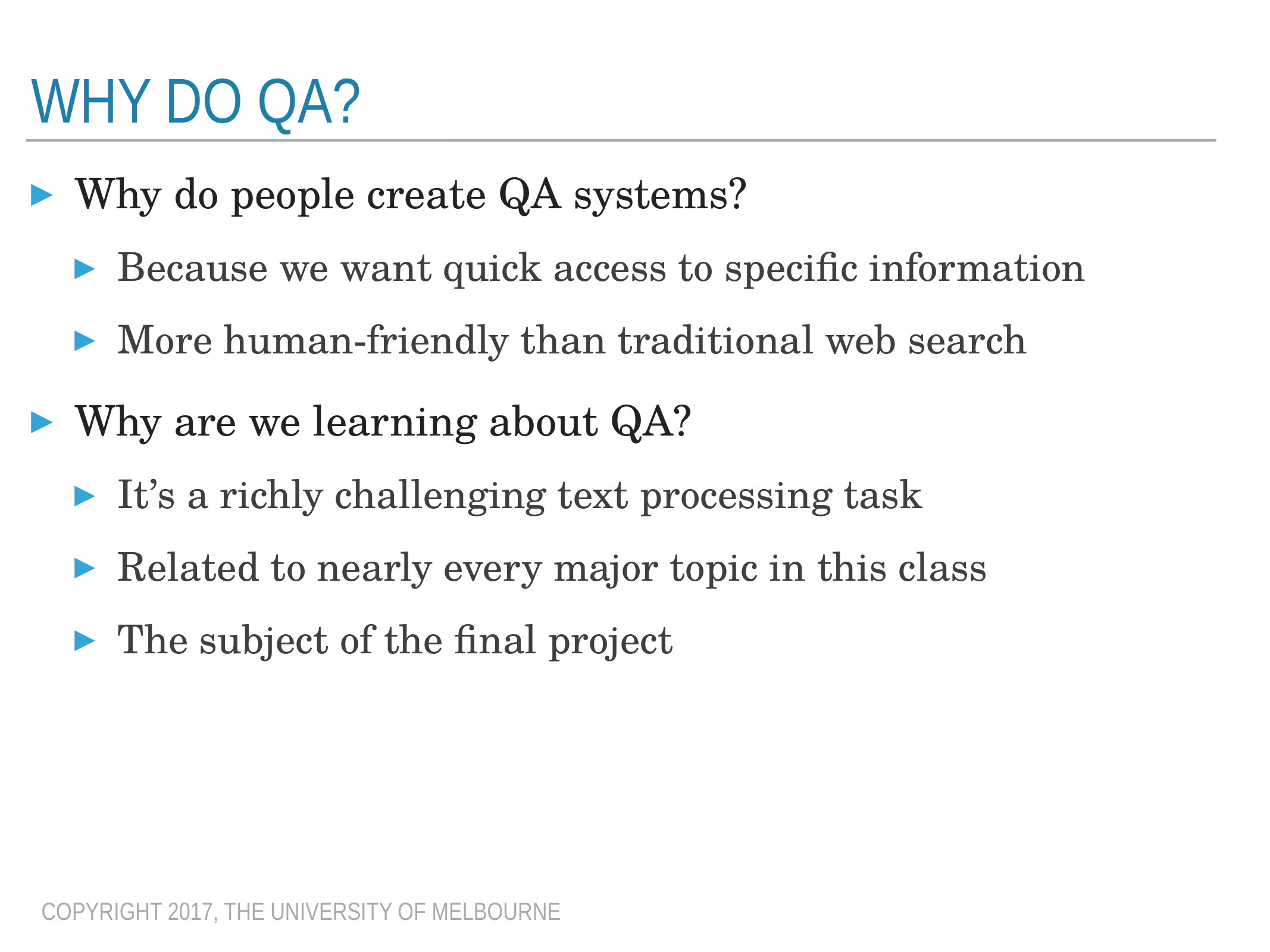

# Why do QA?
Why do people create QA systems?
Because we want quick access to specific information
More human-friendly than traditional web search
Why are we learning about QA?
It’s a richly challenging text processing task
Related to nearly every major topic in this class
The subject of the final project